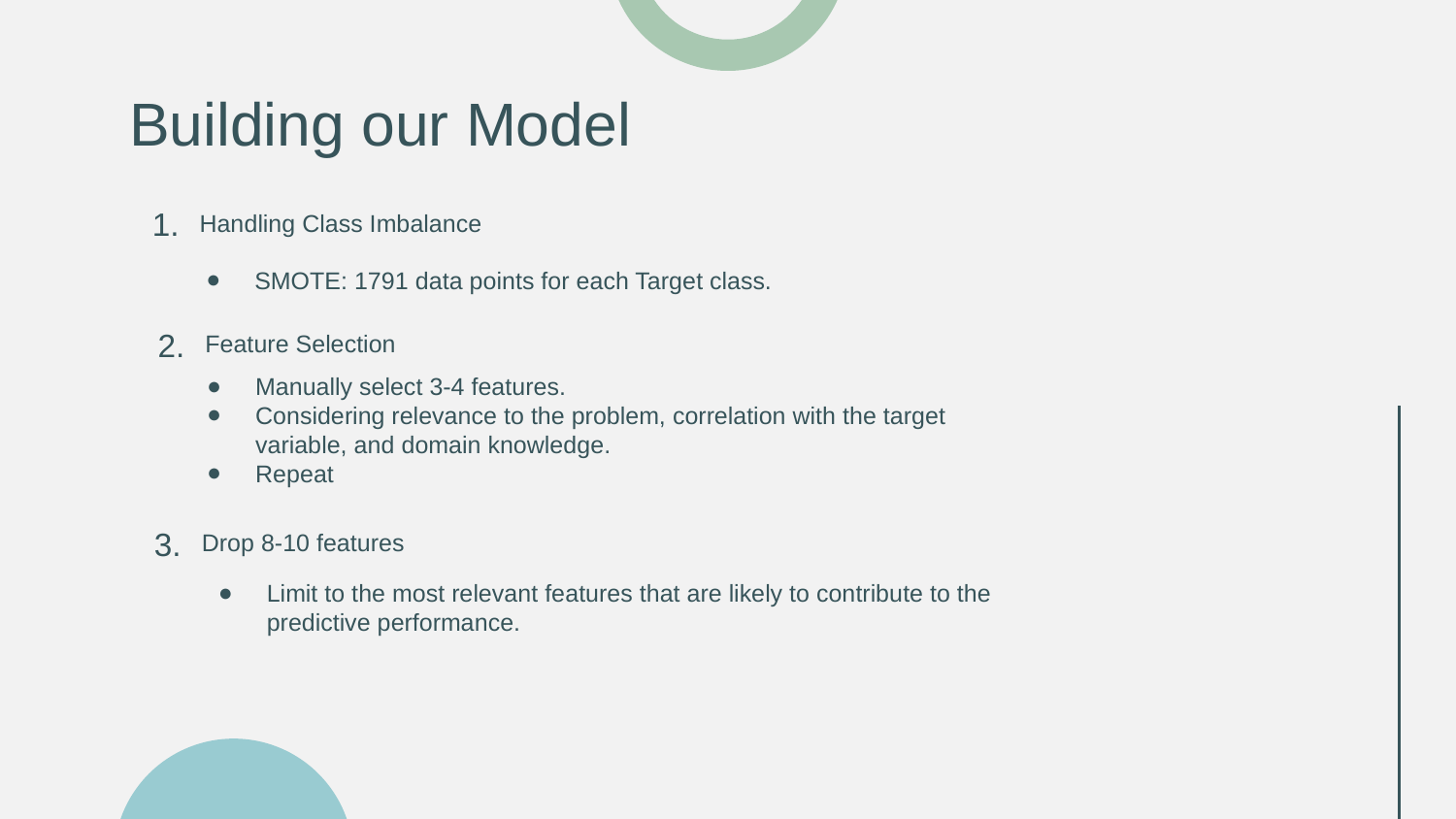

# Building our Model
Handling Class Imbalance
1.
SMOTE: 1791 data points for each Target class.
Feature Selection
2.
Manually select 3-4 features.
Considering relevance to the problem, correlation with the target variable, and domain knowledge.
Repeat
Drop 8-10 features
3.
Limit to the most relevant features that are likely to contribute to the predictive performance.